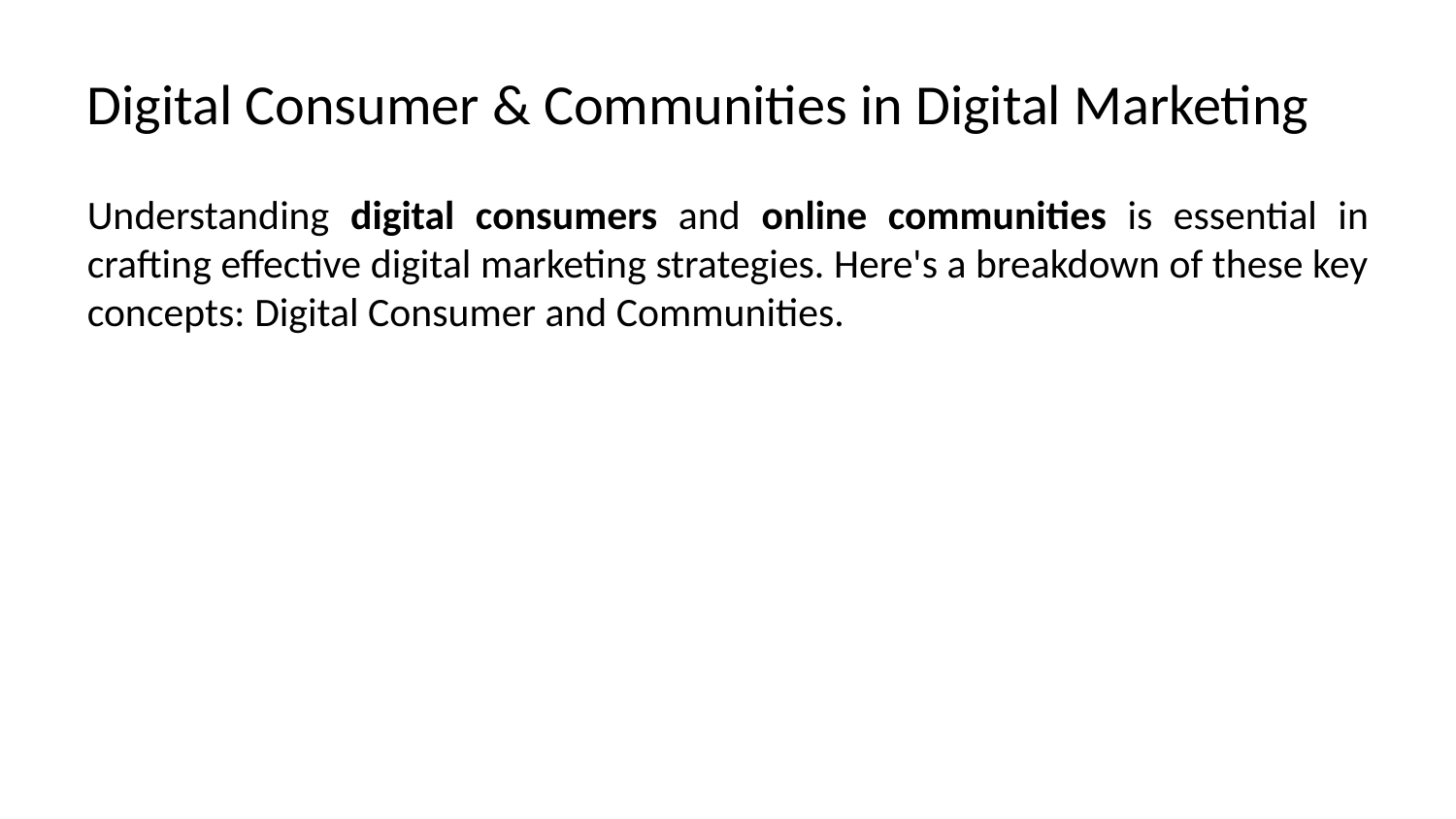

Digital Consumer & Communities in Digital Marketing
Understanding digital consumers and online communities is essential in crafting effective digital marketing strategies. Here's a breakdown of these key concepts: Digital Consumer and Communities.